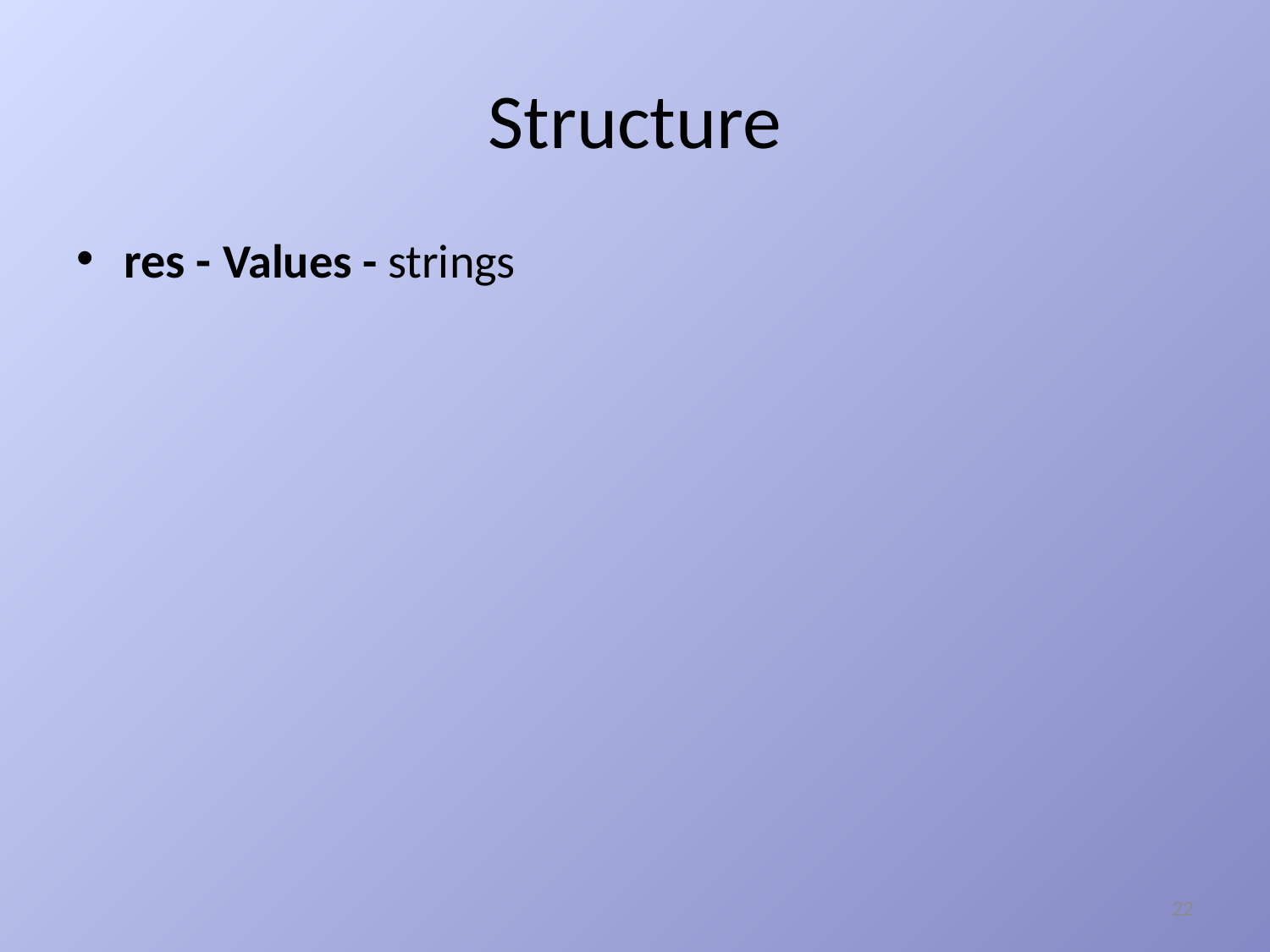

# Structure
res - Values - strings
22